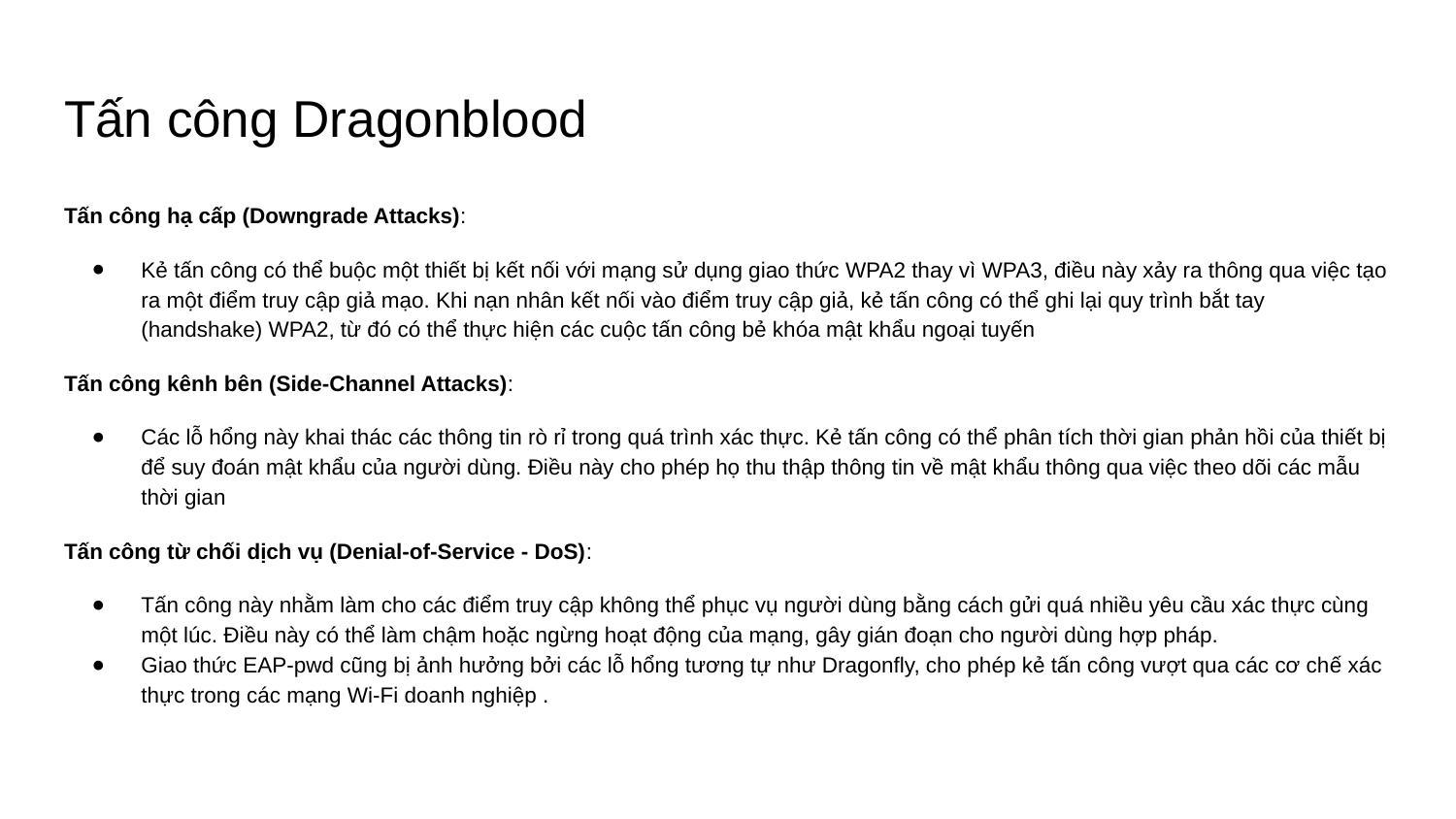

# Tấn công Dragonblood
Tấn công hạ cấp (Downgrade Attacks):
Kẻ tấn công có thể buộc một thiết bị kết nối với mạng sử dụng giao thức WPA2 thay vì WPA3, điều này xảy ra thông qua việc tạo ra một điểm truy cập giả mạo. Khi nạn nhân kết nối vào điểm truy cập giả, kẻ tấn công có thể ghi lại quy trình bắt tay (handshake) WPA2, từ đó có thể thực hiện các cuộc tấn công bẻ khóa mật khẩu ngoại tuyến​
Tấn công kênh bên (Side-Channel Attacks):
Các lỗ hổng này khai thác các thông tin rò rỉ trong quá trình xác thực. Kẻ tấn công có thể phân tích thời gian phản hồi của thiết bị để suy đoán mật khẩu của người dùng. Điều này cho phép họ thu thập thông tin về mật khẩu thông qua việc theo dõi các mẫu thời gian​
Tấn công từ chối dịch vụ (Denial-of-Service - DoS):
Tấn công này nhằm làm cho các điểm truy cập không thể phục vụ người dùng bằng cách gửi quá nhiều yêu cầu xác thực cùng một lúc. Điều này có thể làm chậm hoặc ngừng hoạt động của mạng, gây gián đoạn cho người dùng hợp pháp​.
Giao thức EAP-pwd cũng bị ảnh hưởng bởi các lỗ hổng tương tự như Dragonfly, cho phép kẻ tấn công vượt qua các cơ chế xác thực trong các mạng Wi-Fi doanh nghiệp .